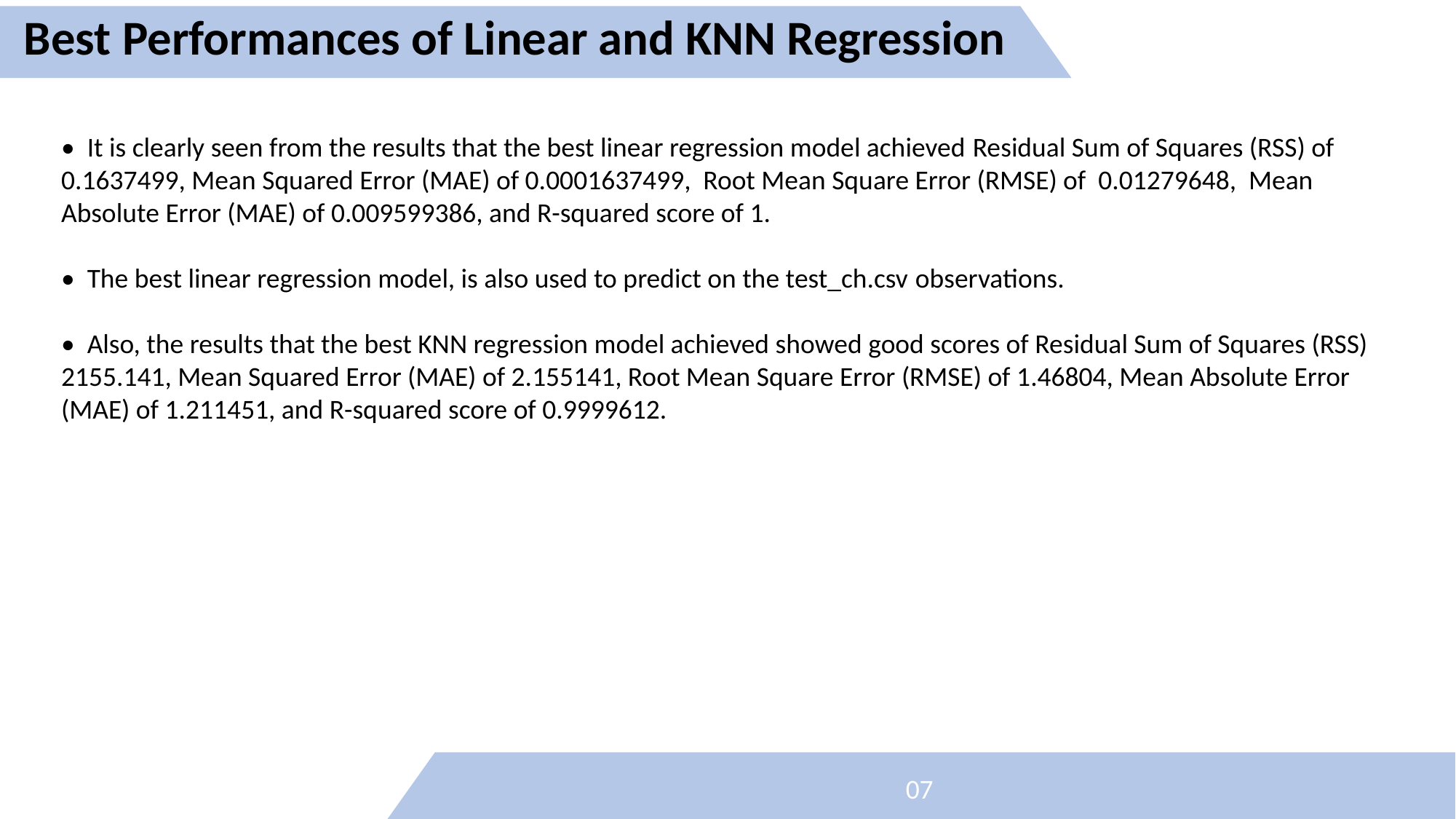

Best Performances of Linear and KNN Regression

07
•  It is clearly seen from the results that the best linear regression model achieved Residual Sum of Squares (RSS) of 0.1637499, Mean Squared Error (MAE) of 0.0001637499,  Root Mean Square Error (RMSE) of  0.01279648,  Mean Absolute Error (MAE) of 0.009599386, and R-squared score of 1.

•  The best linear regression model, is also used to predict on the test_ch.csv observations.

•  Also, the results that the best KNN regression model achieved showed good scores of Residual Sum of Squares (RSS) 2155.141, Mean Squared Error (MAE) of 2.155141, Root Mean Square Error (RMSE) of 1.46804, Mean Absolute Error (MAE) of 1.211451, and R-squared score of 0.9999612.